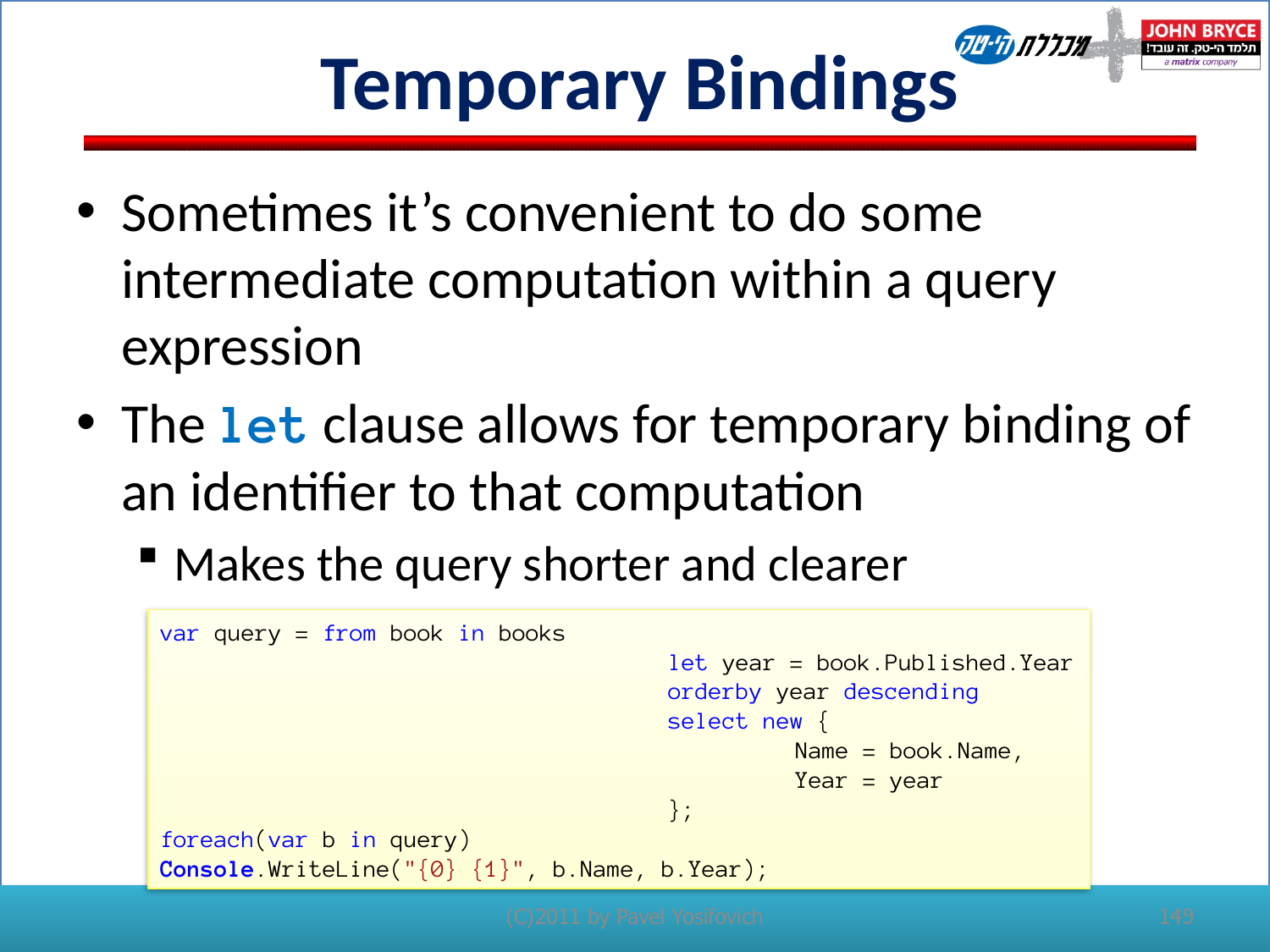

# Temporary Bindings
Sometimes it’s convenient to do some intermediate computation within a query expression
The let clause allows for temporary binding of an identifier to that computation
Makes the query shorter and clearer

var query = from book in books
				let year = book.Published.Year
				orderby year descending
				select new {
					Name = book.Name,
					Year = year
				};
foreach(var b in query)
Console.WriteLine("{0} {1}", b.Name, b.Year);
(C)2011 by Pavel Yosifovich
149